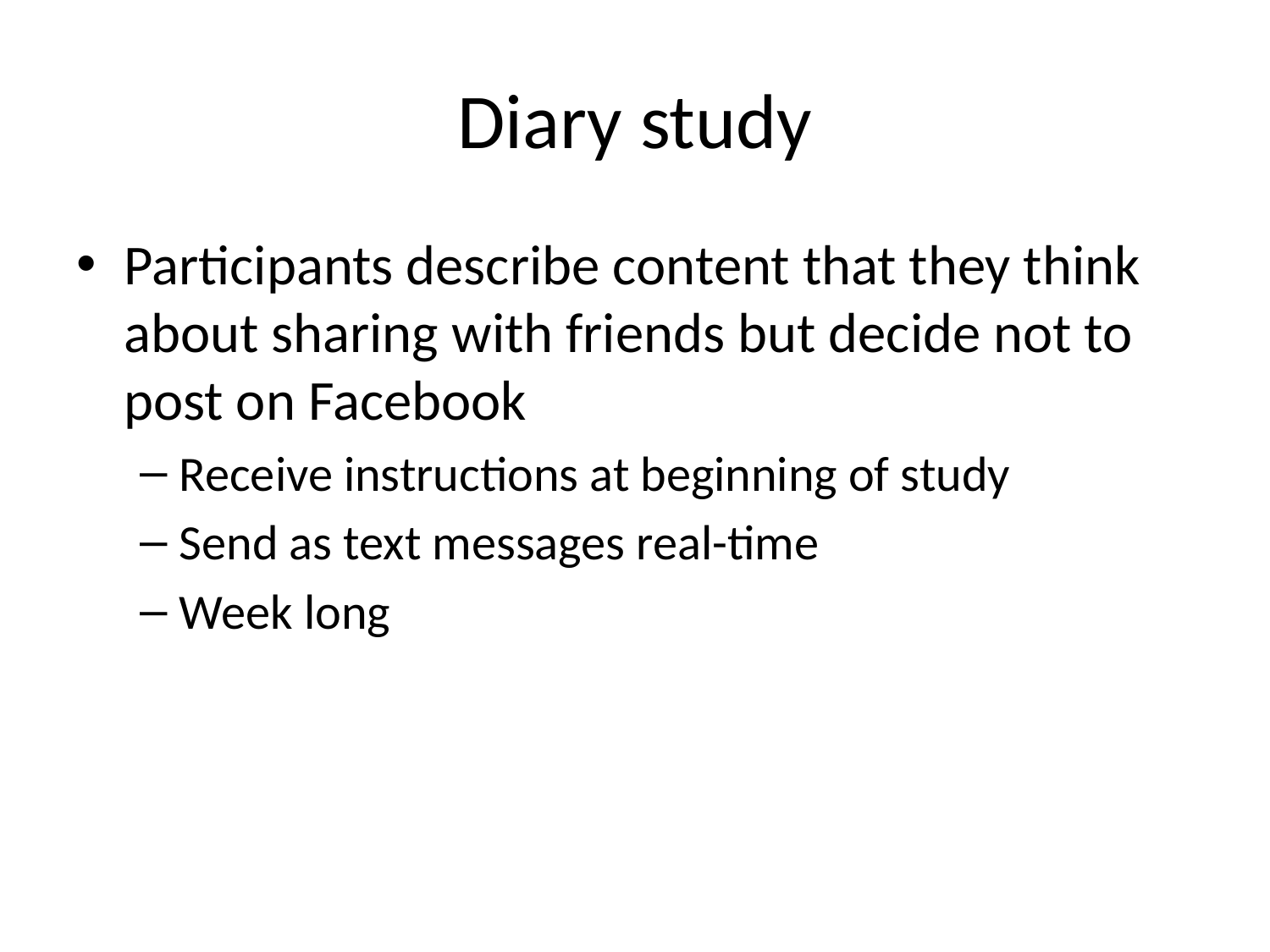

# Diary study
Participants describe content that they think about sharing with friends but decide not to post on Facebook
Receive instructions at beginning of study
Send as text messages real-time
Week long